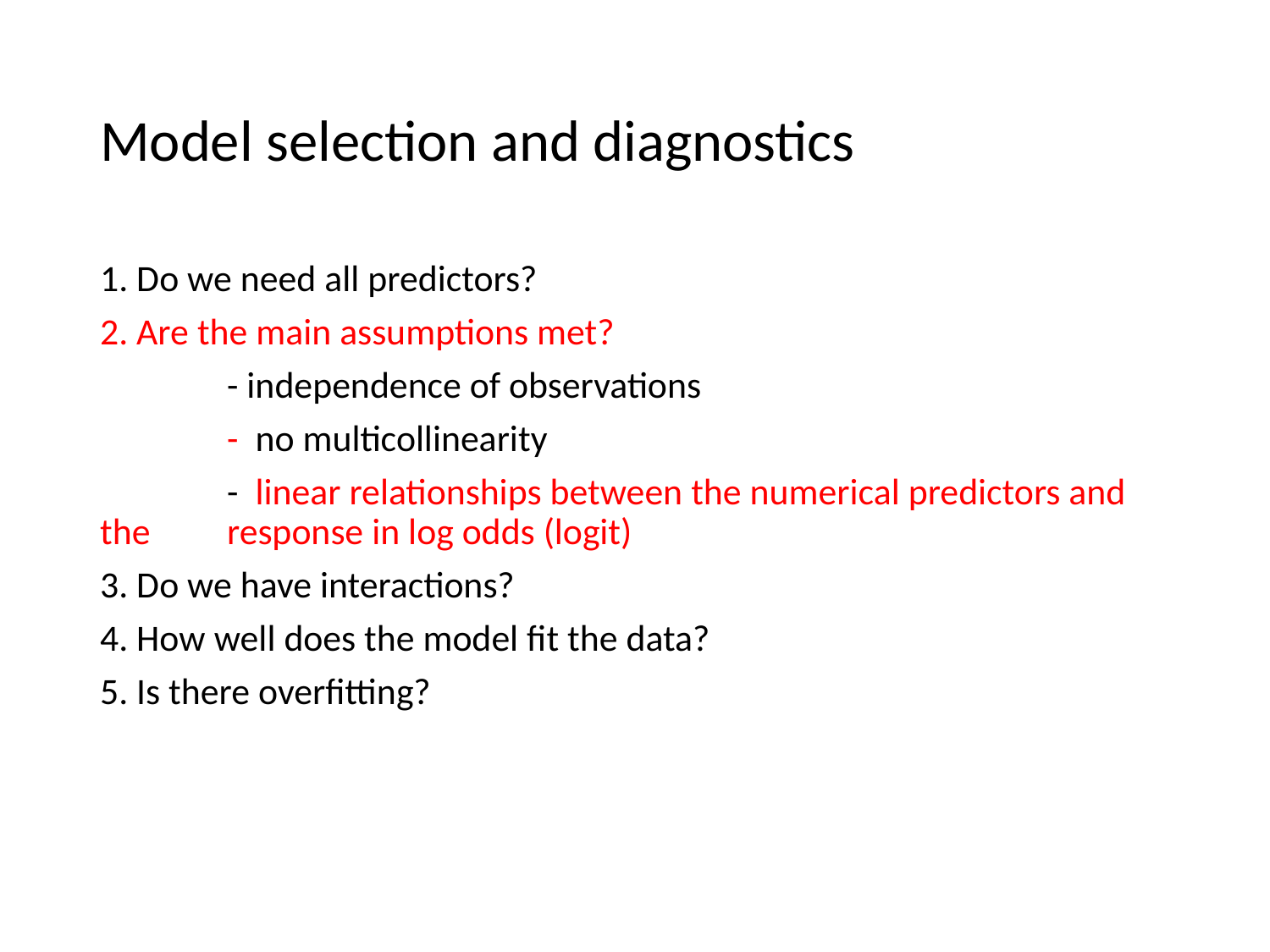

# Model selection and diagnostics
1. Do we need all predictors?
2. Are the main assumptions met?
	- independence of observations
	-  no multicollinearity
	-  linear relationships between the numerical predictors and the 	response in log odds (logit)
3. Do we have interactions?
4. How well does the model fit the data?
5. Is there overfitting?